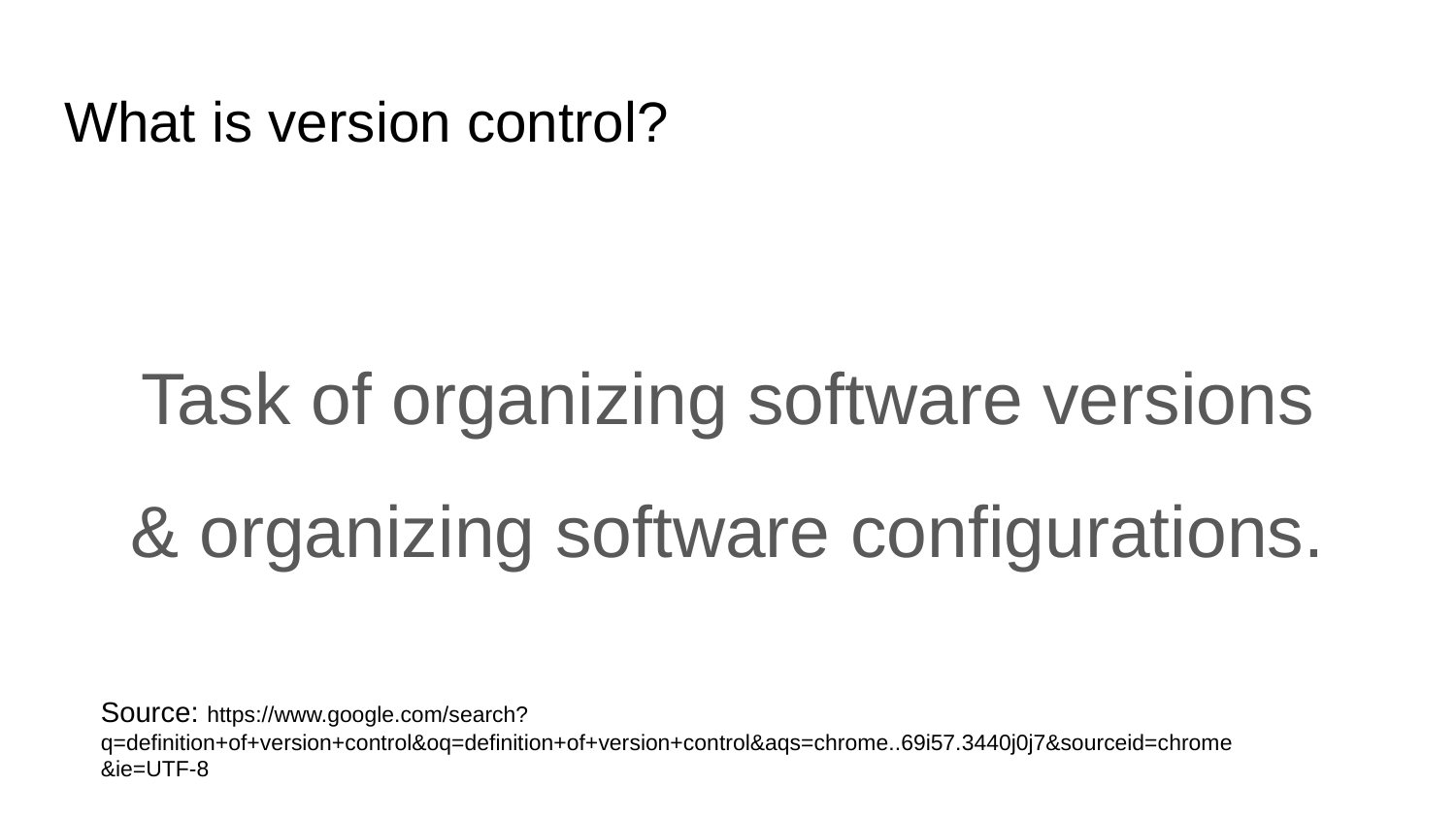

# What is version control?
Task of organizing software versions
& organizing software configurations.
Source: https://www.google.com/search?q=definition+of+version+control&oq=definition+of+version+control&aqs=chrome..69i57.3440j0j7&sourceid=chrome&ie=UTF-8